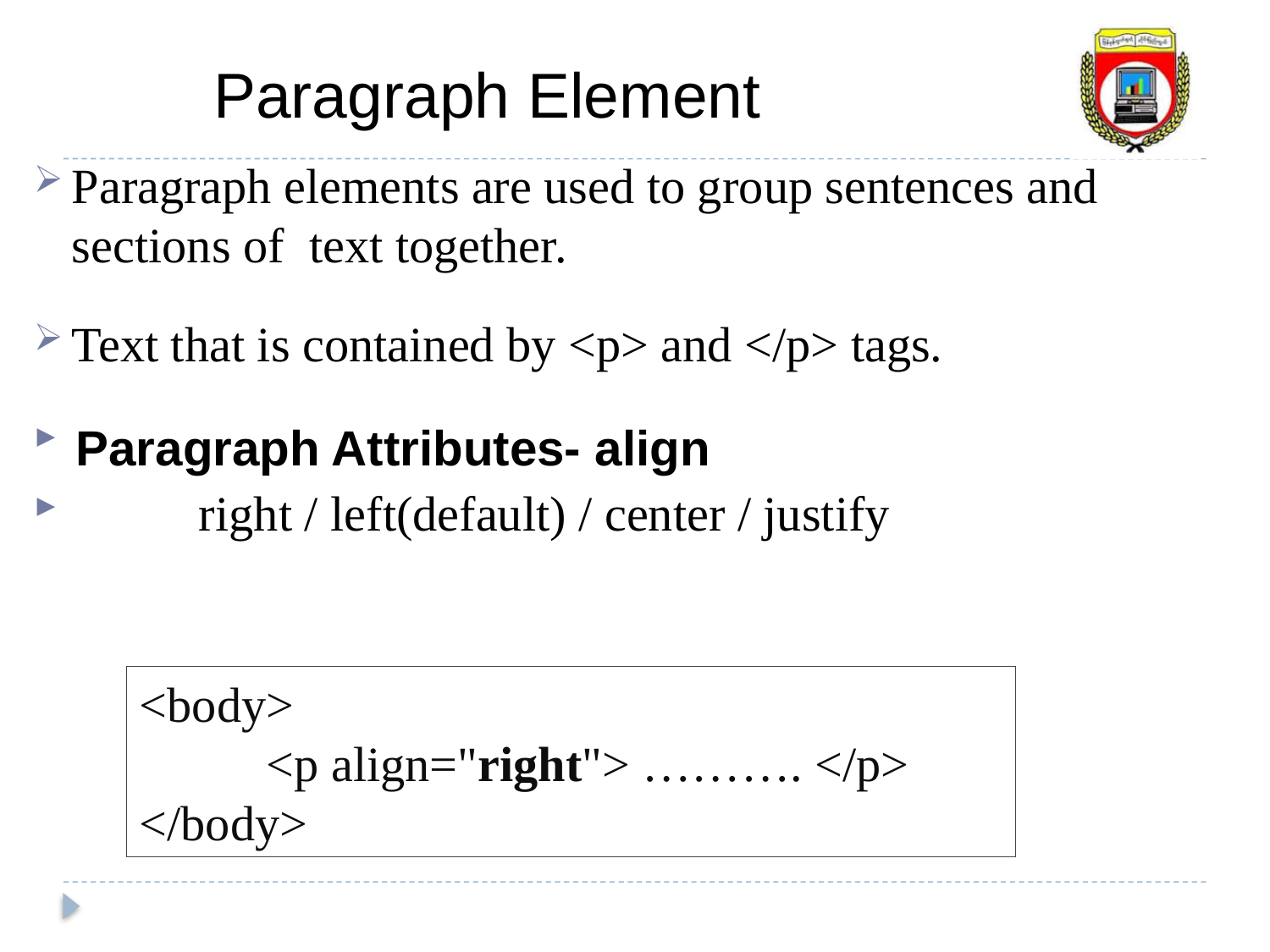

Paragraph Element
Paragraph elements are used to group sentences and sections of  text together.
Text that is contained by <p> and </p> tags.

	right / left(default) / center / justify

Paragraph Attributes- align
<body>
	<p align="right"> ………. </p>
</body>